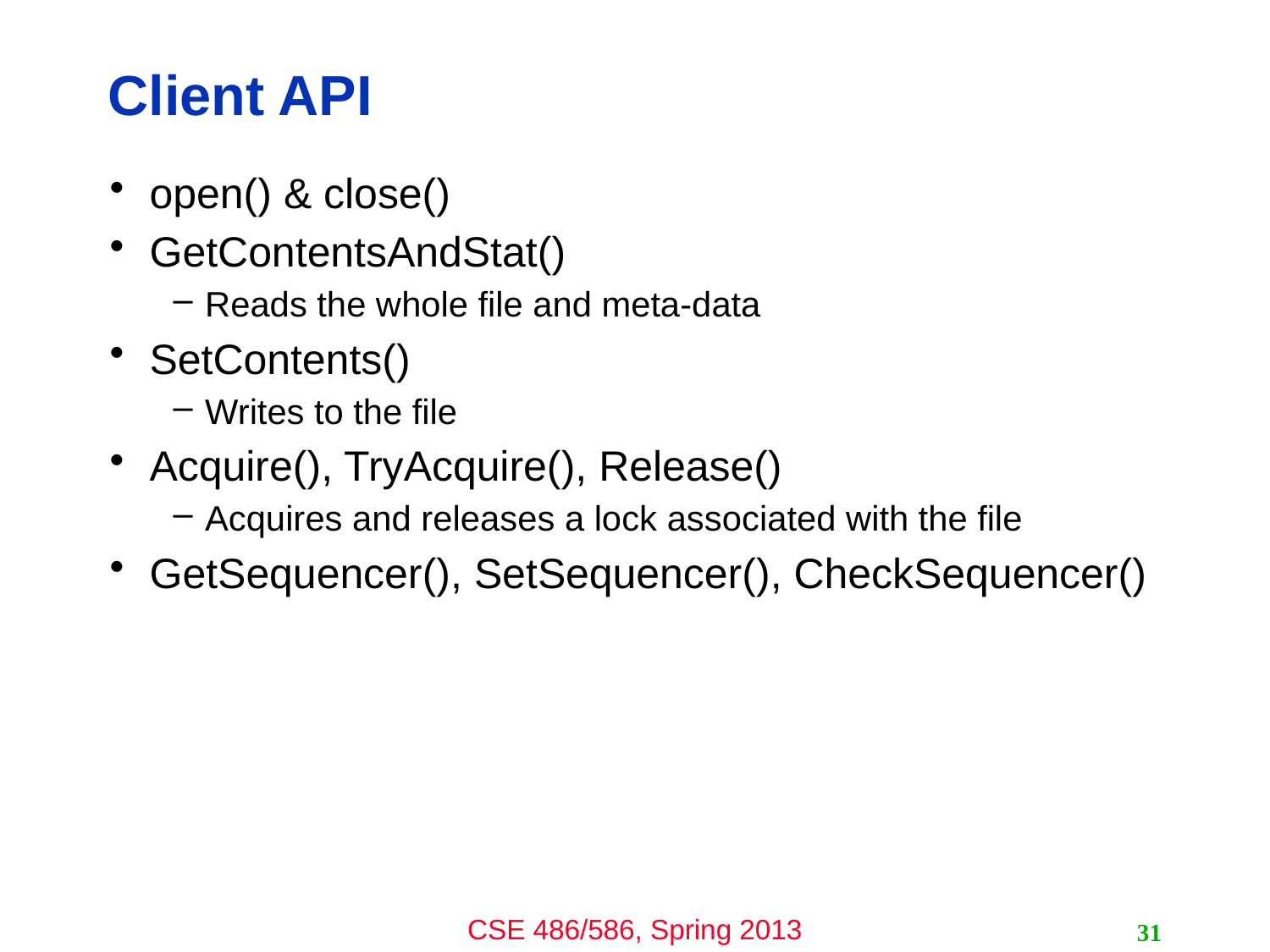

# Client API
open() & close()
GetContentsAndStat()
Reads the whole file and meta-data
SetContents()
Writes to the file
Acquire(), TryAcquire(), Release()
Acquires and releases a lock associated with the file
GetSequencer(), SetSequencer(), CheckSequencer()

31